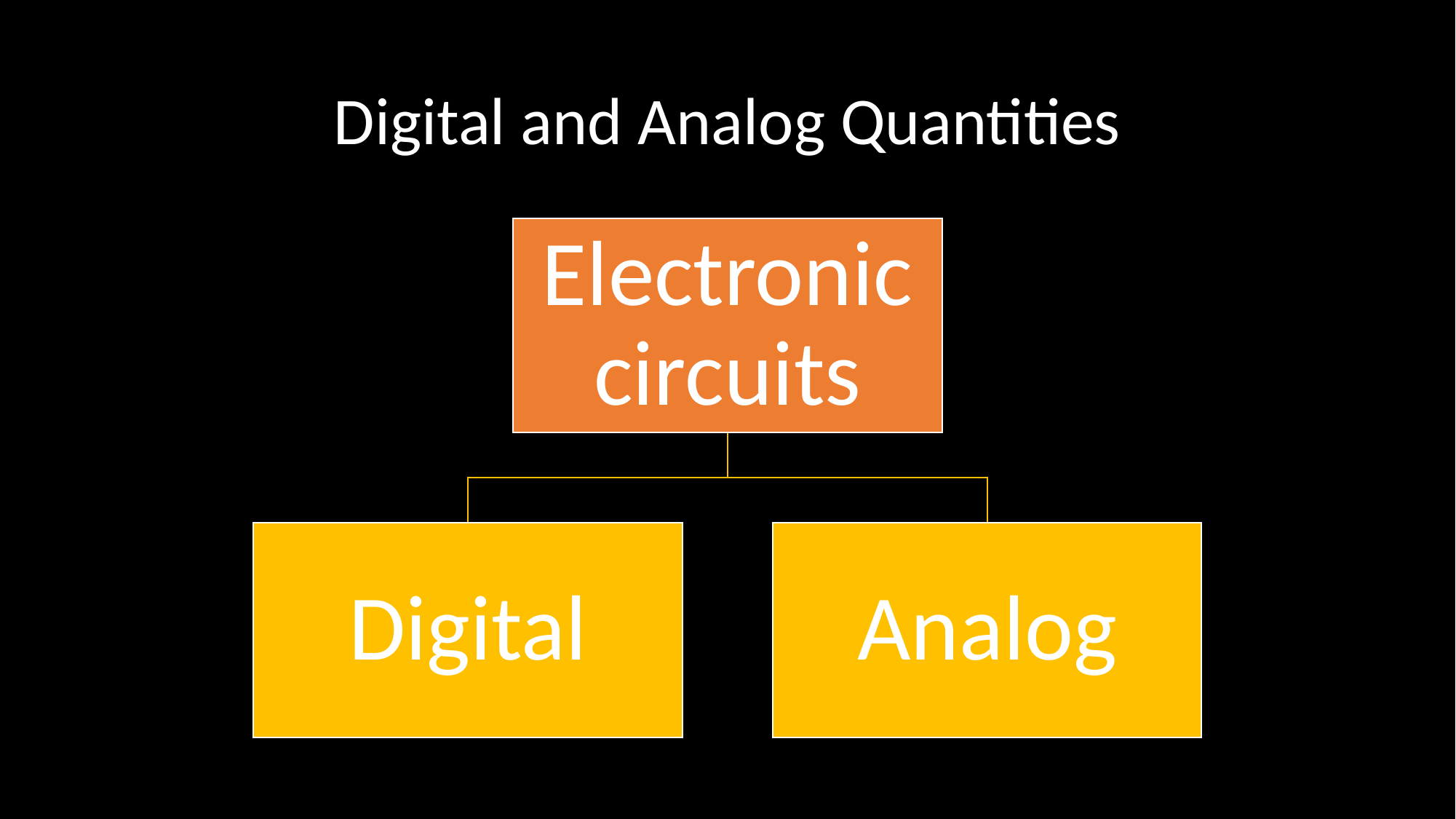

# Digital and Analog Quantities
Electronic circuits
Digital
Analog